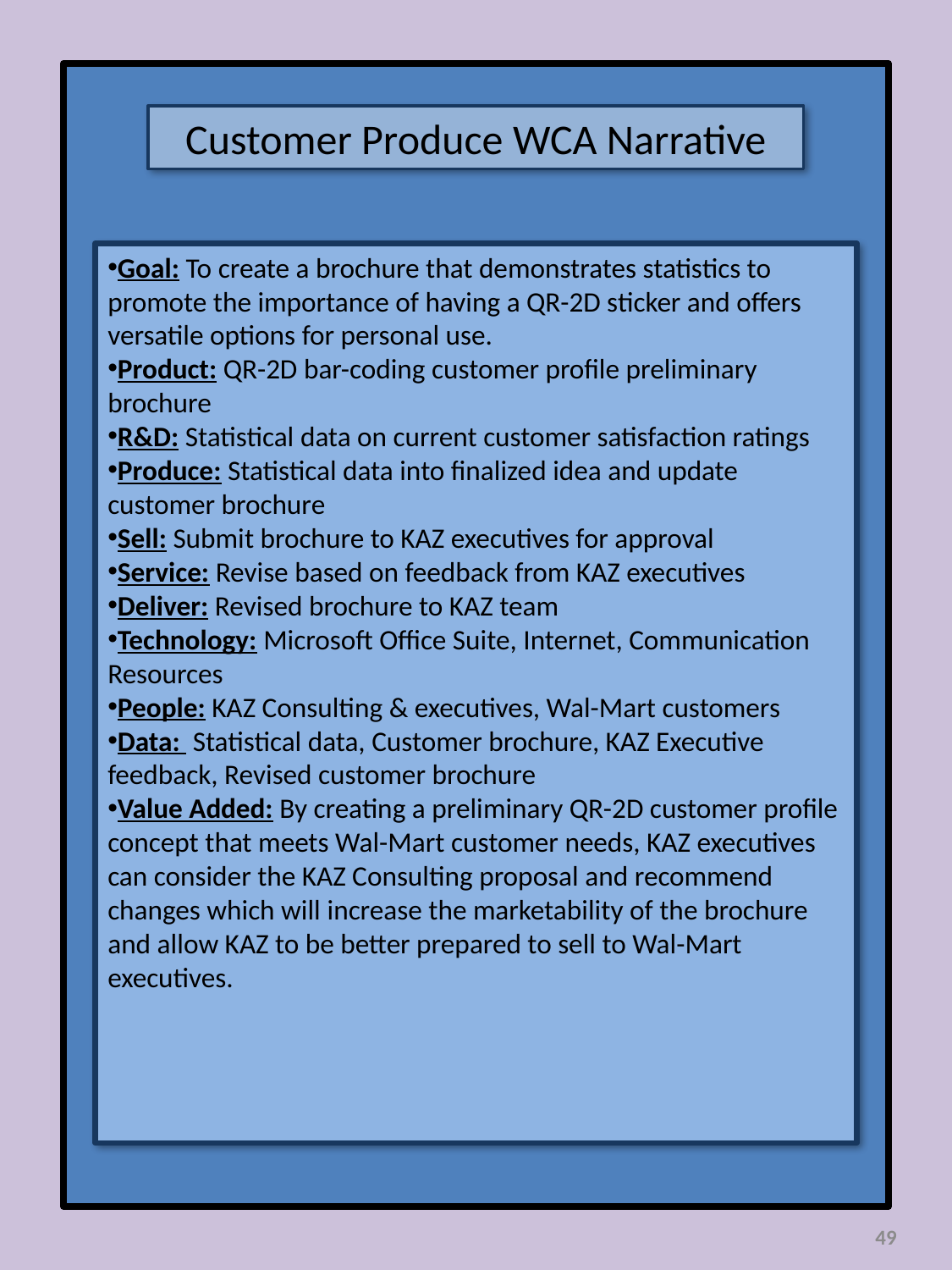

Customer Produce WCA Narrative
Goal: To create a brochure that demonstrates statistics to promote the importance of having a QR-2D sticker and offers versatile options for personal use.
Product: QR-2D bar-coding customer profile preliminary brochure
R&D: Statistical data on current customer satisfaction ratings
Produce: Statistical data into finalized idea and update customer brochure
Sell: Submit brochure to KAZ executives for approval
Service: Revise based on feedback from KAZ executives
Deliver: Revised brochure to KAZ team
Technology: Microsoft Office Suite, Internet, Communication Resources
People: KAZ Consulting & executives, Wal-Mart customers
Data:  Statistical data, Customer brochure, KAZ Executive feedback, Revised customer brochure
Value Added: By creating a preliminary QR-2D customer profile concept that meets Wal-Mart customer needs, KAZ executives can consider the KAZ Consulting proposal and recommend changes which will increase the marketability of the brochure and allow KAZ to be better prepared to sell to Wal-Mart executives.
49